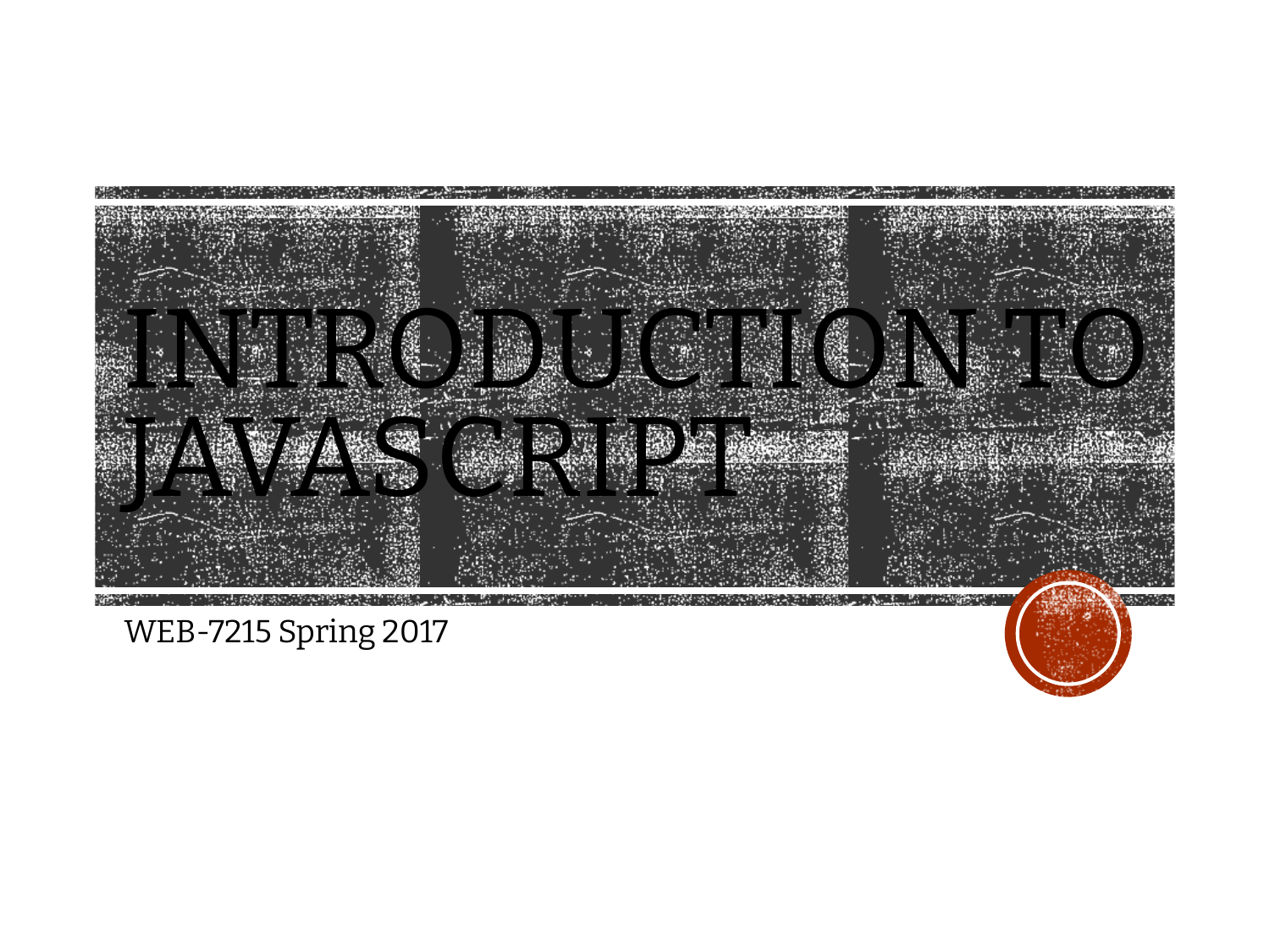

# Introduction to JavaScript
WEB-7215 Spring 2017